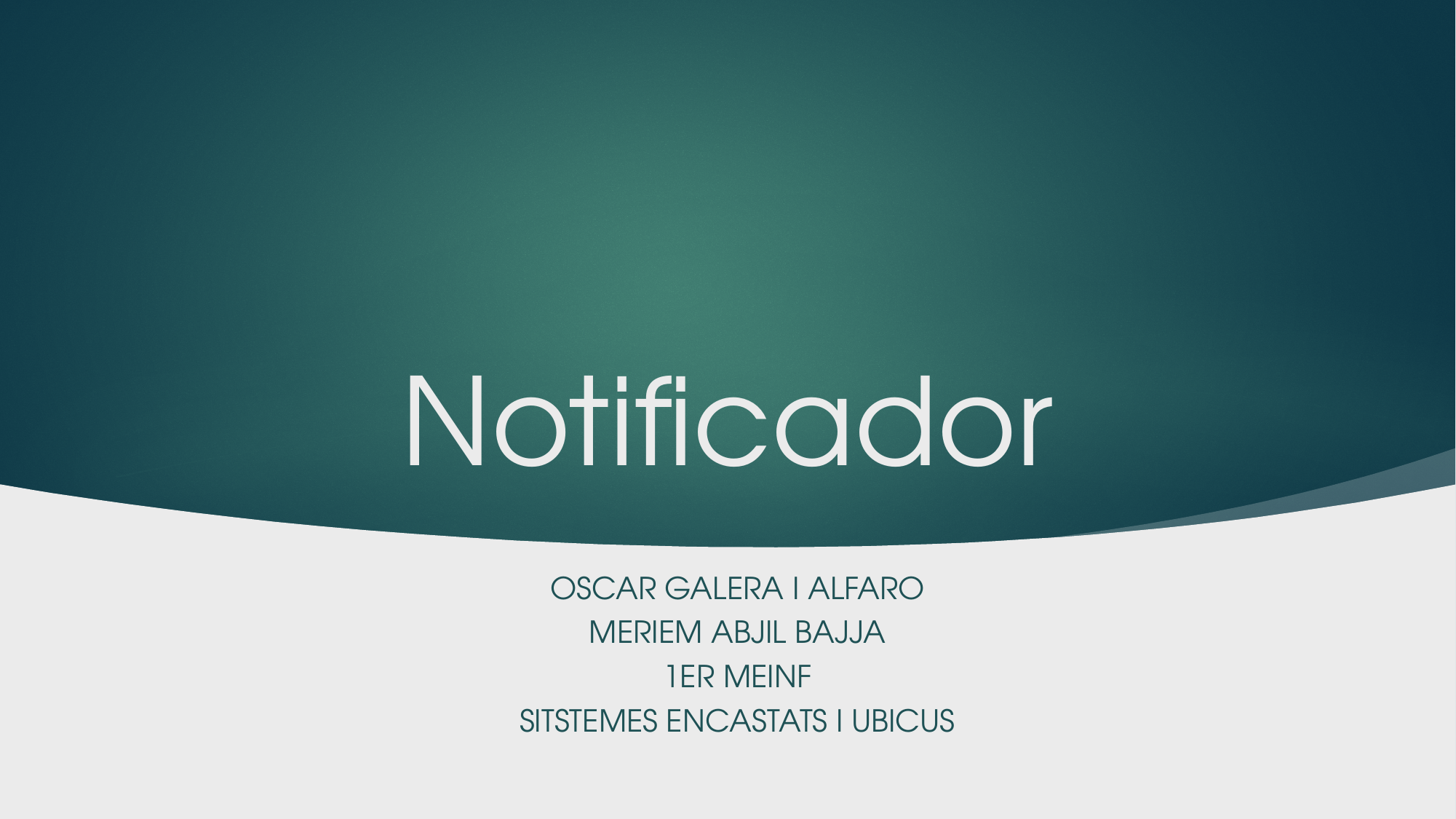

# Notificador

Oscar galera i Alfaro
Meriem Abjil bajja
1er meinf
Sitstemes encastats i ubicus